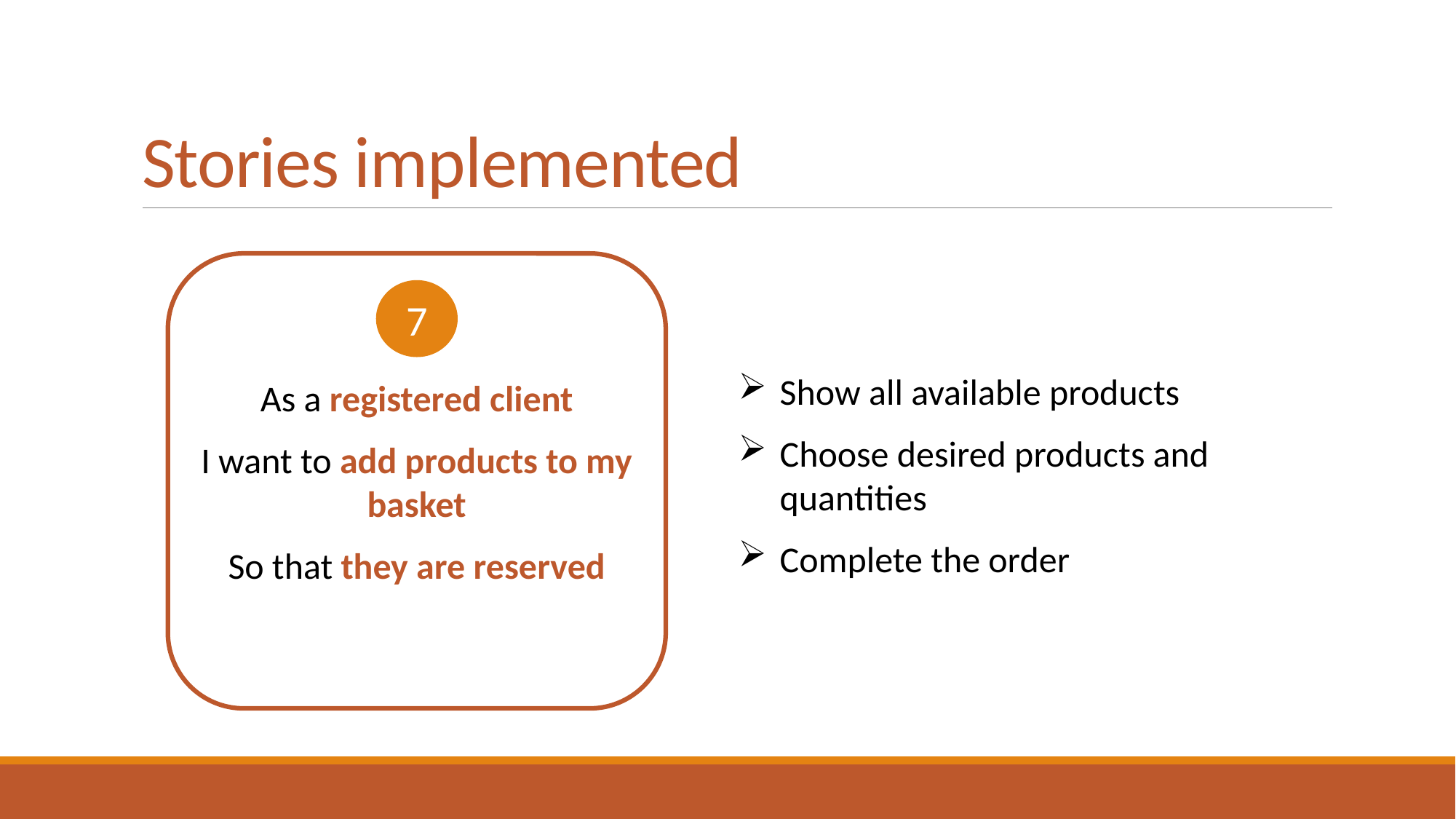

# Stories implemented
As a registered client
I want to add products to my basket
So that they are reserved
7
Show all available products
Choose desired products and quantities
Complete the order